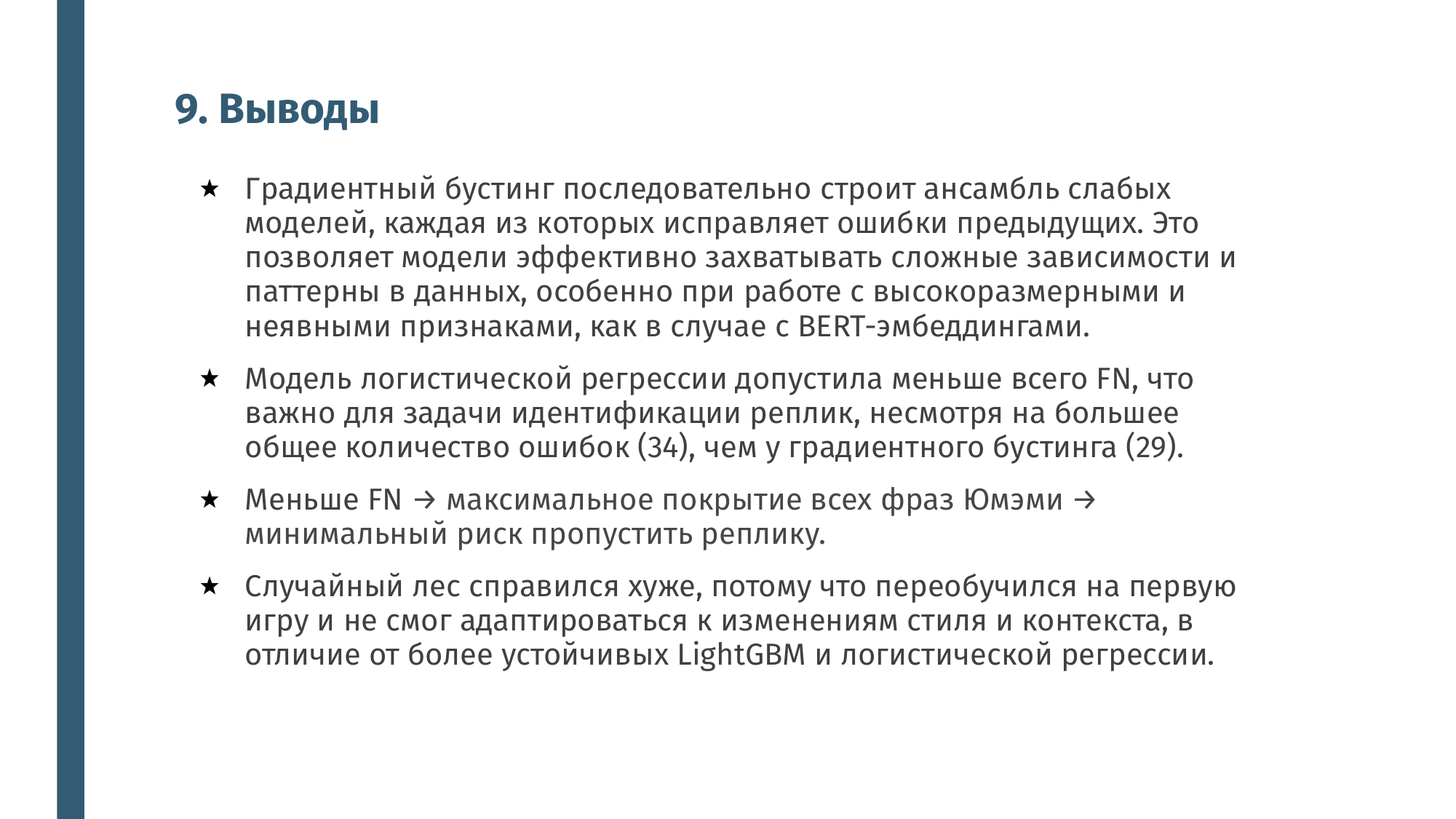

# 9. Выводы
Градиентный бустинг последовательно строит ансамбль слабых моделей, каждая из которых исправляет ошибки предыдущих. Это позволяет модели эффективно захватывать сложные зависимости и паттерны в данных, особенно при работе с высокоразмерными и неявными признаками, как в случае с BERT-эмбеддингами.
Модель логистической регрессии допустила меньше всего FN, что важно для задачи идентификации реплик, несмотря на большее общее количество ошибок (34), чем у градиентного бустинга (29).
Меньше FN → максимальное покрытие всех фраз Юмэми → минимальный риск пропустить реплику.
Случайный лес справился хуже, потому что переобучился на первую игру и не смог адаптироваться к изменениям стиля и контекста, в отличие от более устойчивых LightGBM и логистической регрессии.